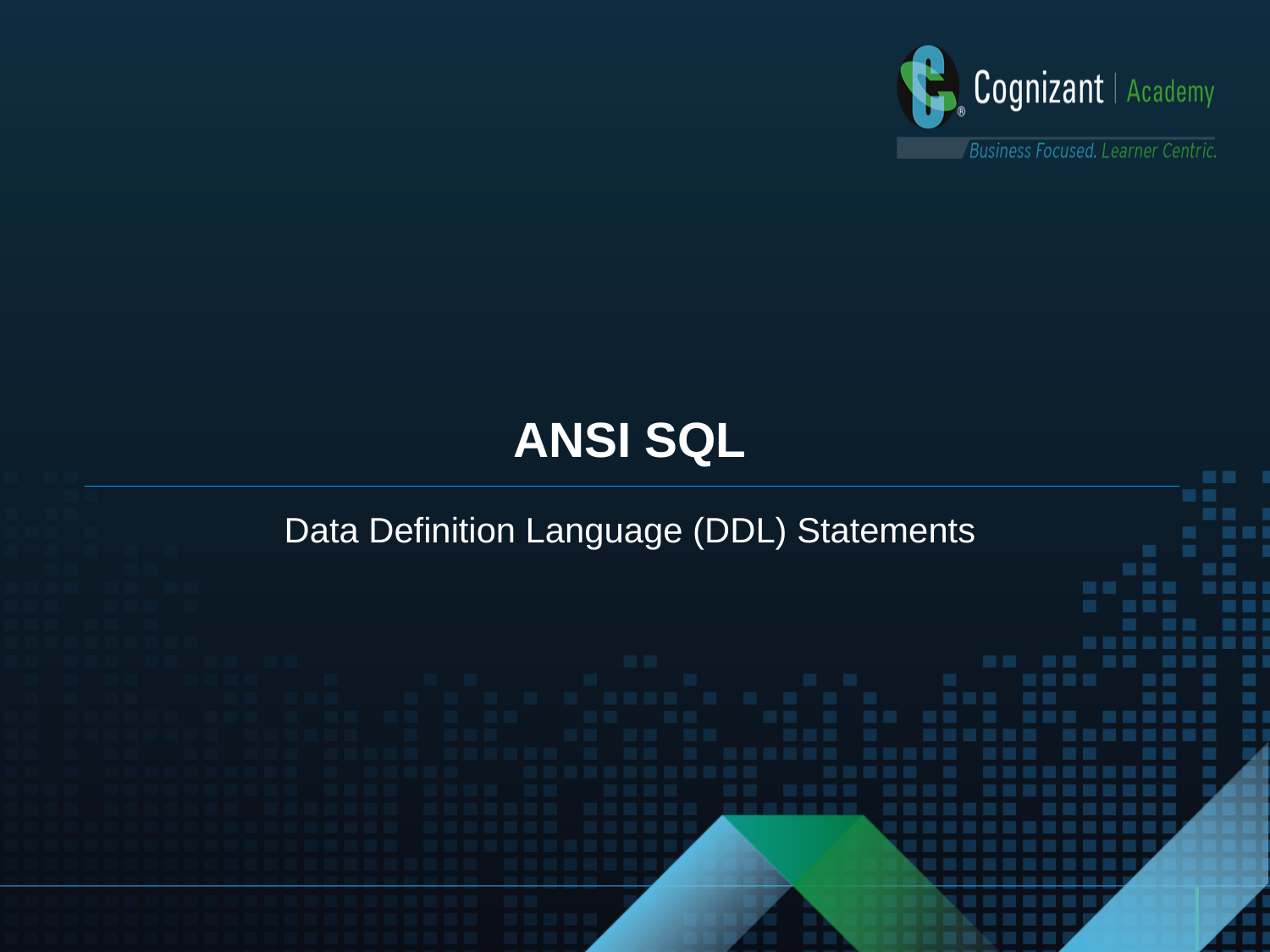

ANSI SQL

Data Definition Language (DDL) Statements